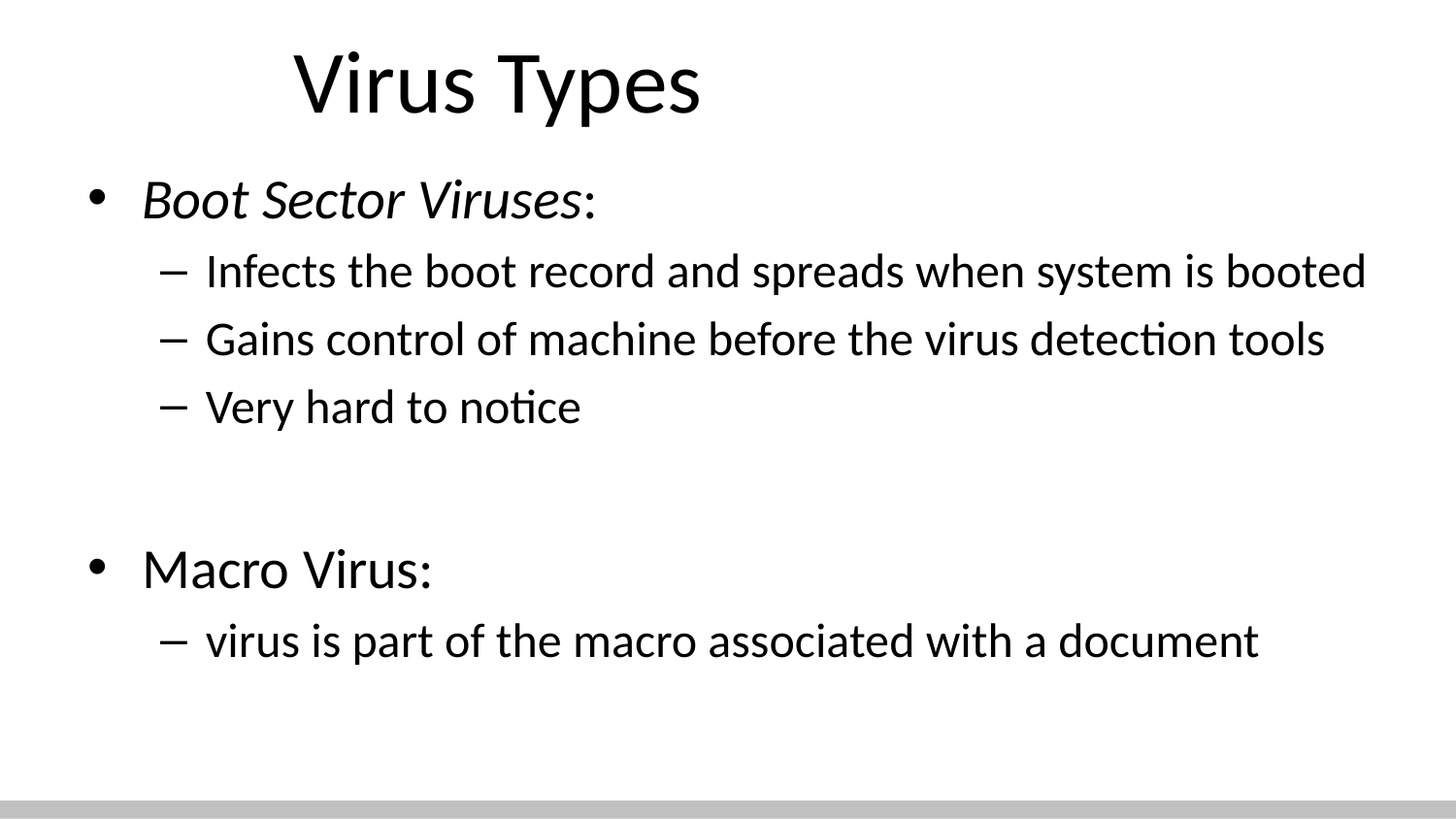

# Virus Types
Boot Sector Viruses:
Infects the boot record and spreads when system is booted
Gains control of machine before the virus detection tools
Very hard to notice

Macro Virus:
virus is part of the macro associated with a document
18
CS 450/650 Lecture 15: Malicious Codes